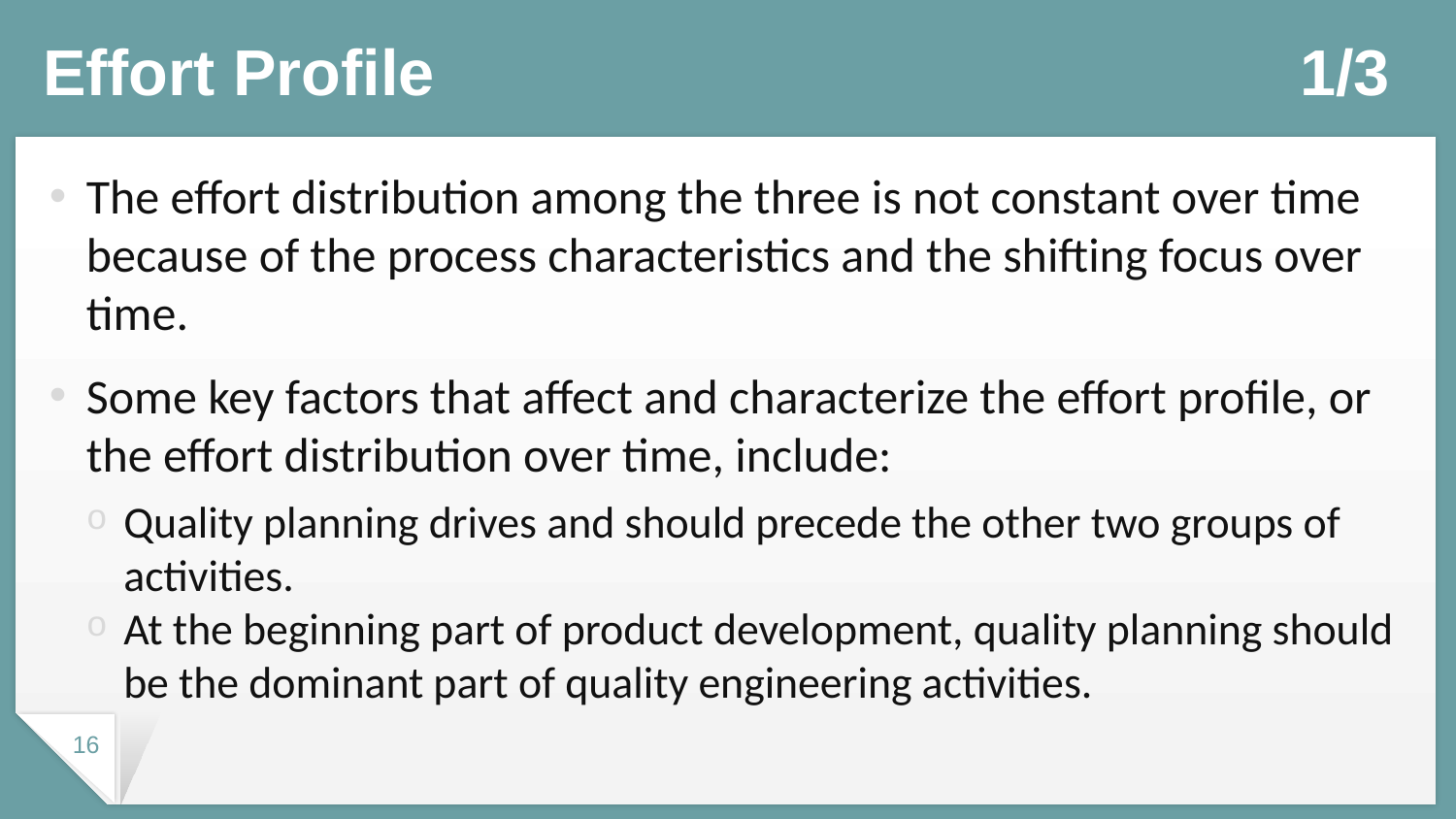

# Effort Profile	1/3
The effort distribution among the three is not constant over time because of the process characteristics and the shifting focus over time.
Some key factors that affect and characterize the effort profile, or the effort distribution over time, include:
Quality planning drives and should precede the other two groups of activities.
At the beginning part of product development, quality planning should be the dominant part of quality engineering activities.
16